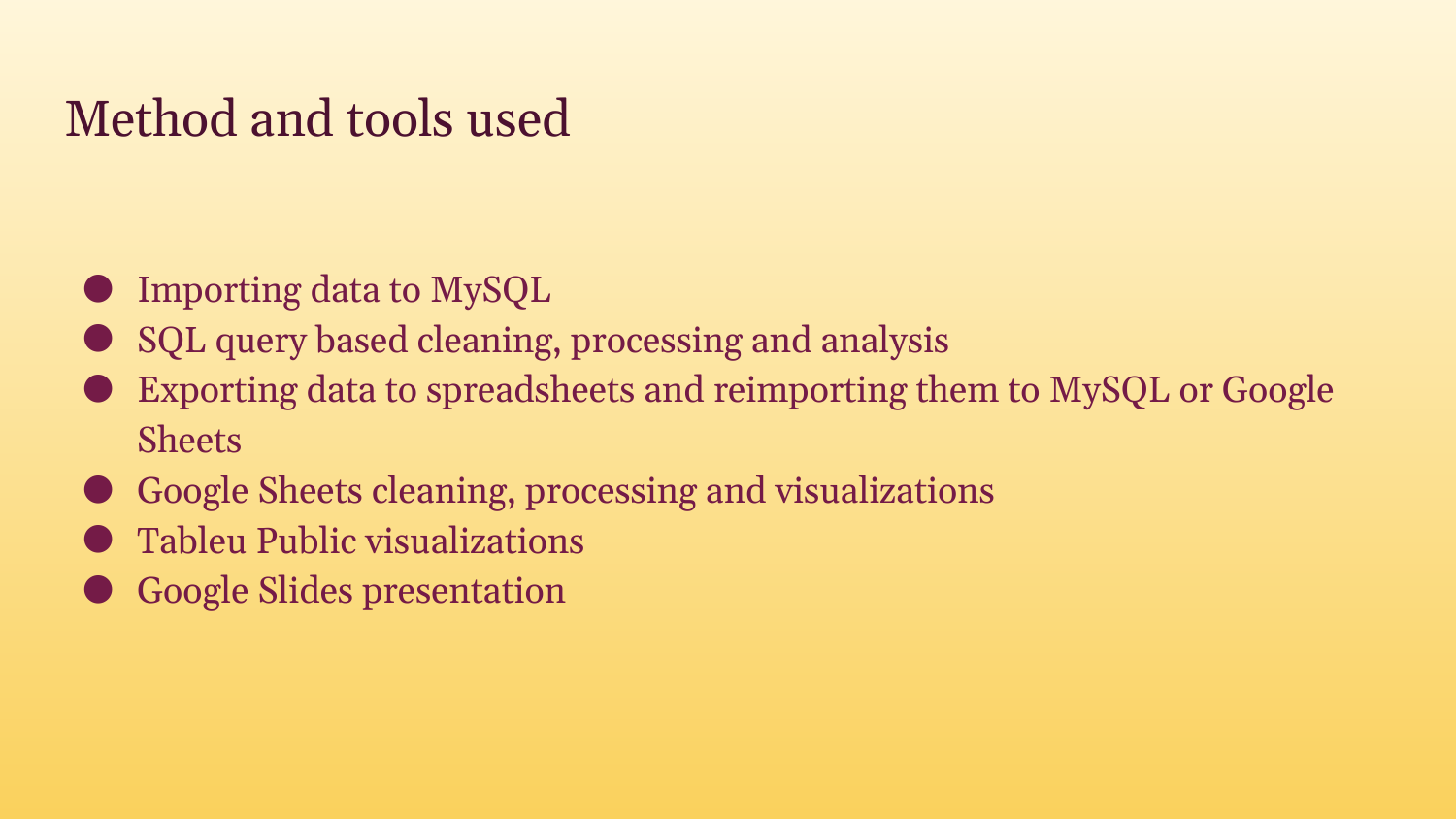

# Method and tools used
Importing data to MySQL
SQL query based cleaning, processing and analysis
Exporting data to spreadsheets and reimporting them to MySQL or Google Sheets
Google Sheets cleaning, processing and visualizations
Tableu Public visualizations
Google Slides presentation